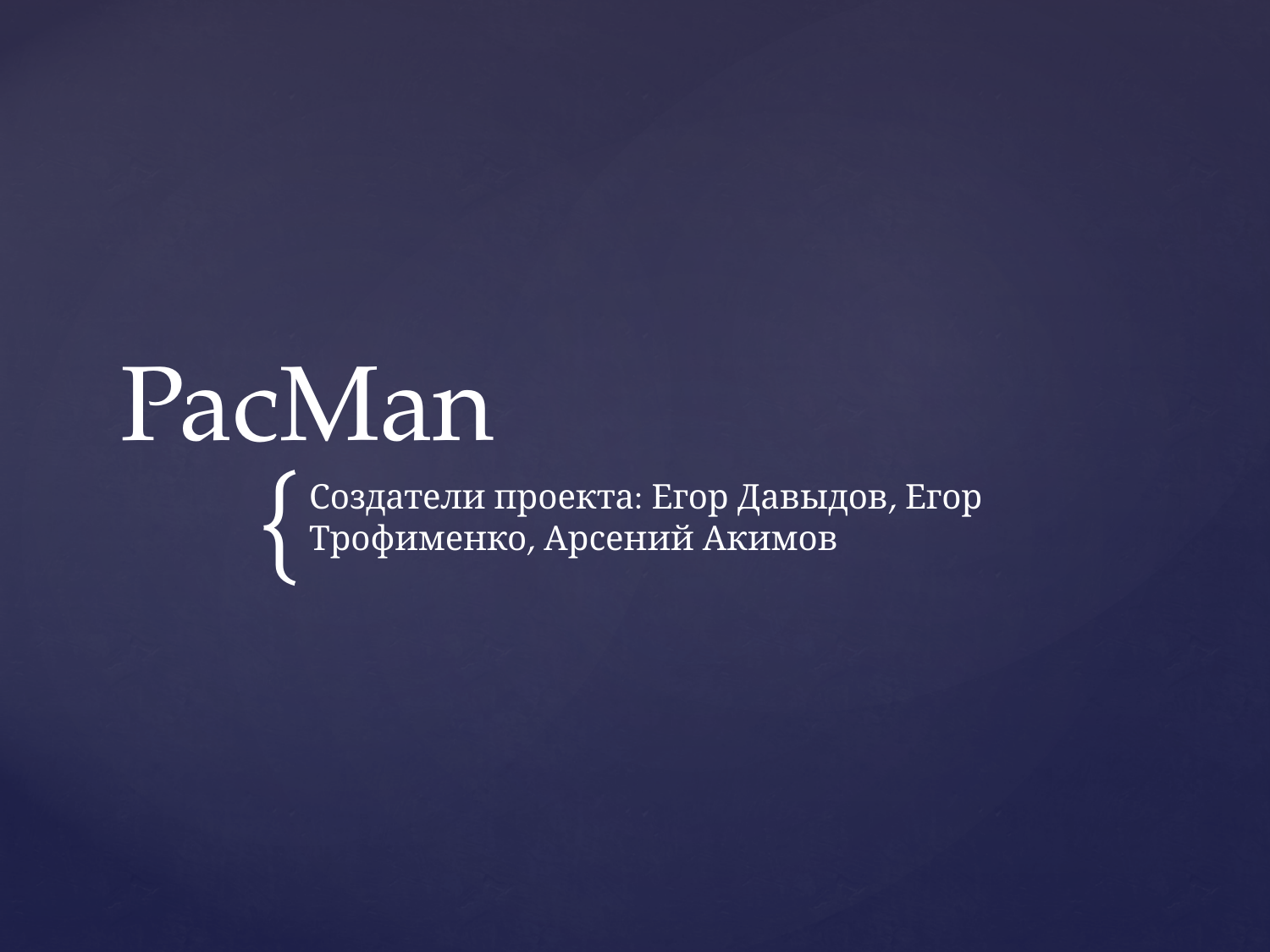

# PacMan
Создатели проекта: Егор Давыдов, Егор Трофименко, Арсений Акимов